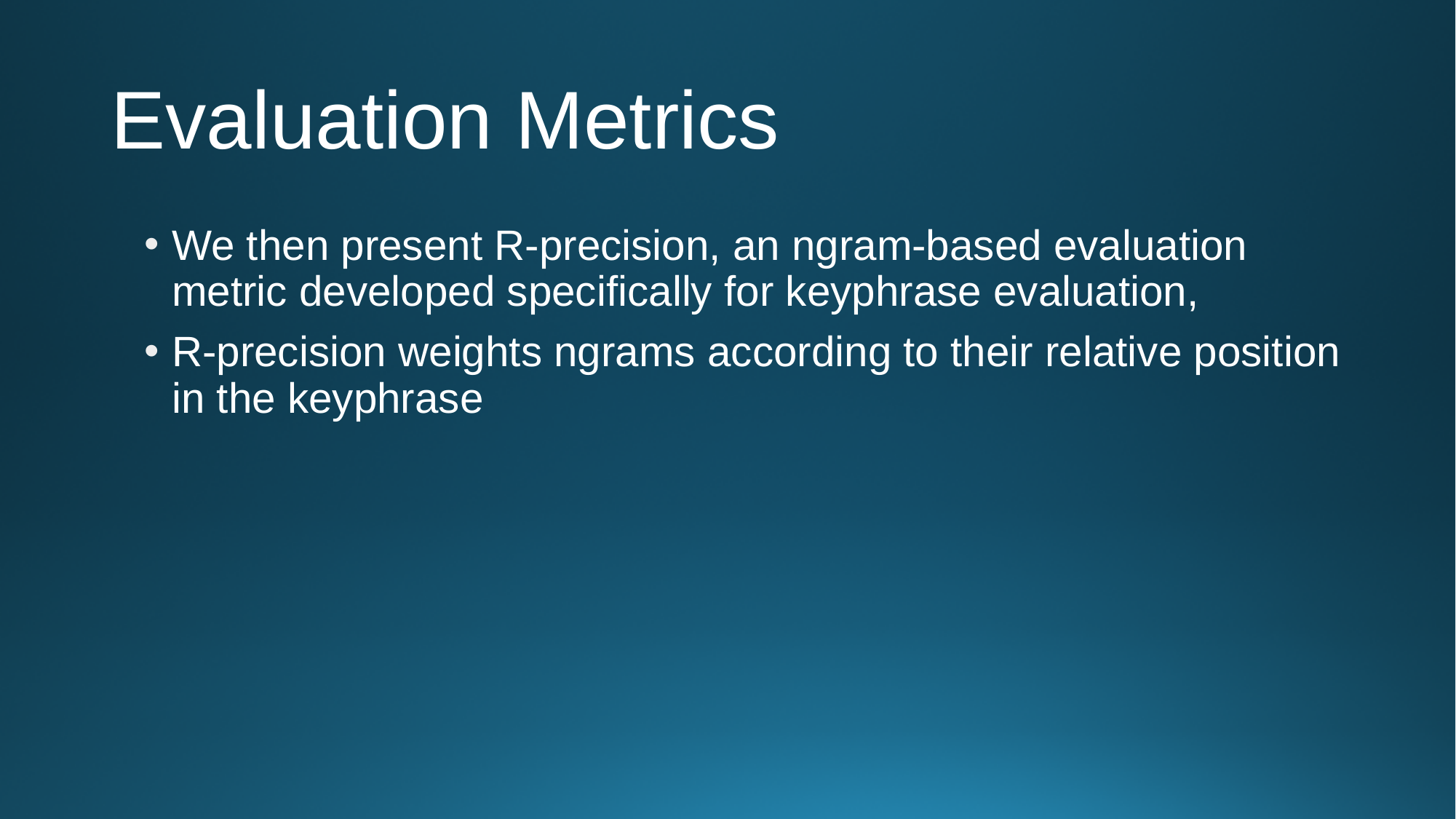

# Evaluation Metrics
We then present R-precision, an ngram-based evaluation metric developed specifically for keyphrase evaluation,
R-precision weights ngrams according to their relative position in the keyphrase